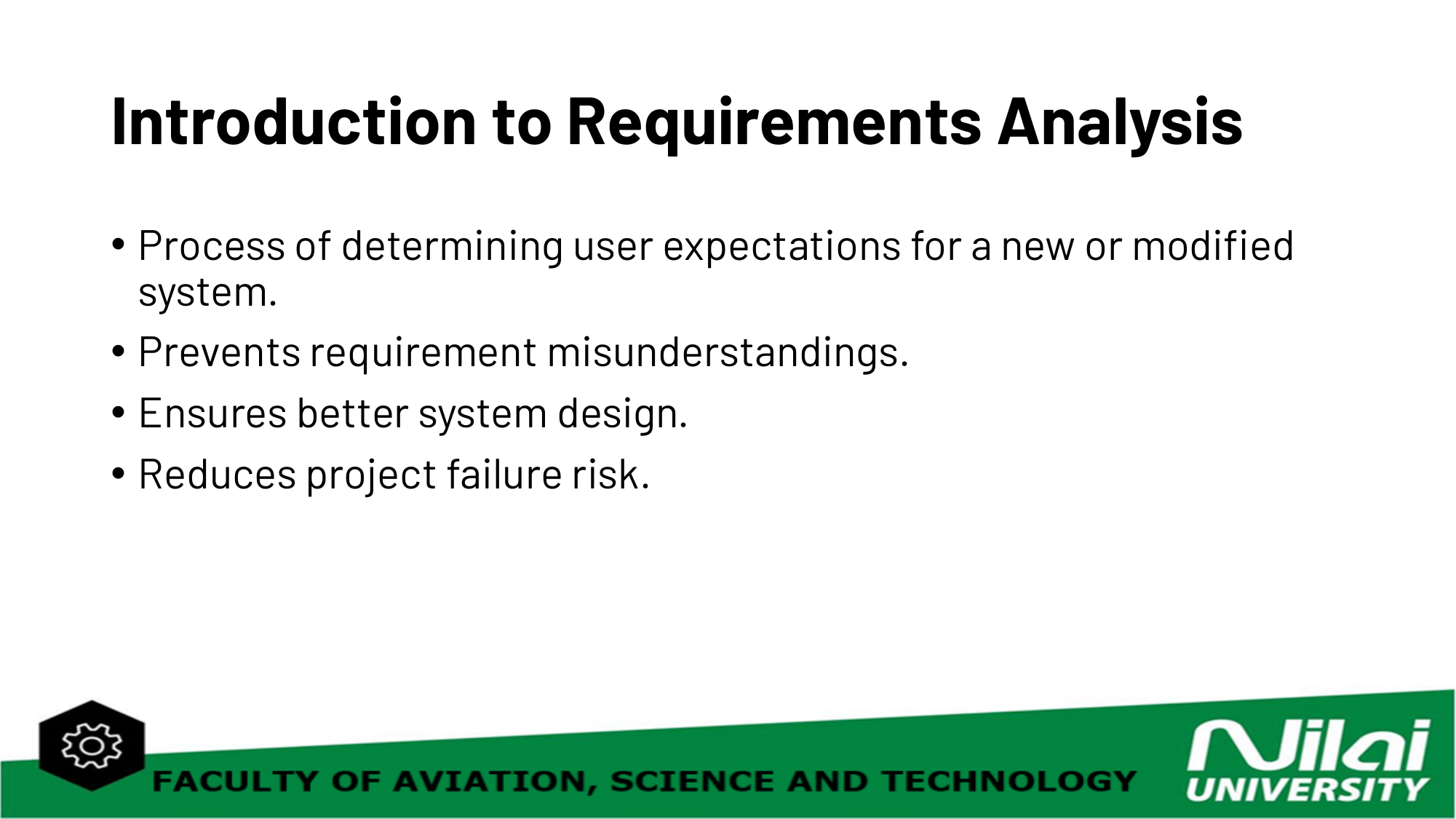

# Introduction to Requirements Analysis
Process of determining user expectations for a new or modified system.
Prevents requirement misunderstandings.
Ensures better system design.
Reduces project failure risk.